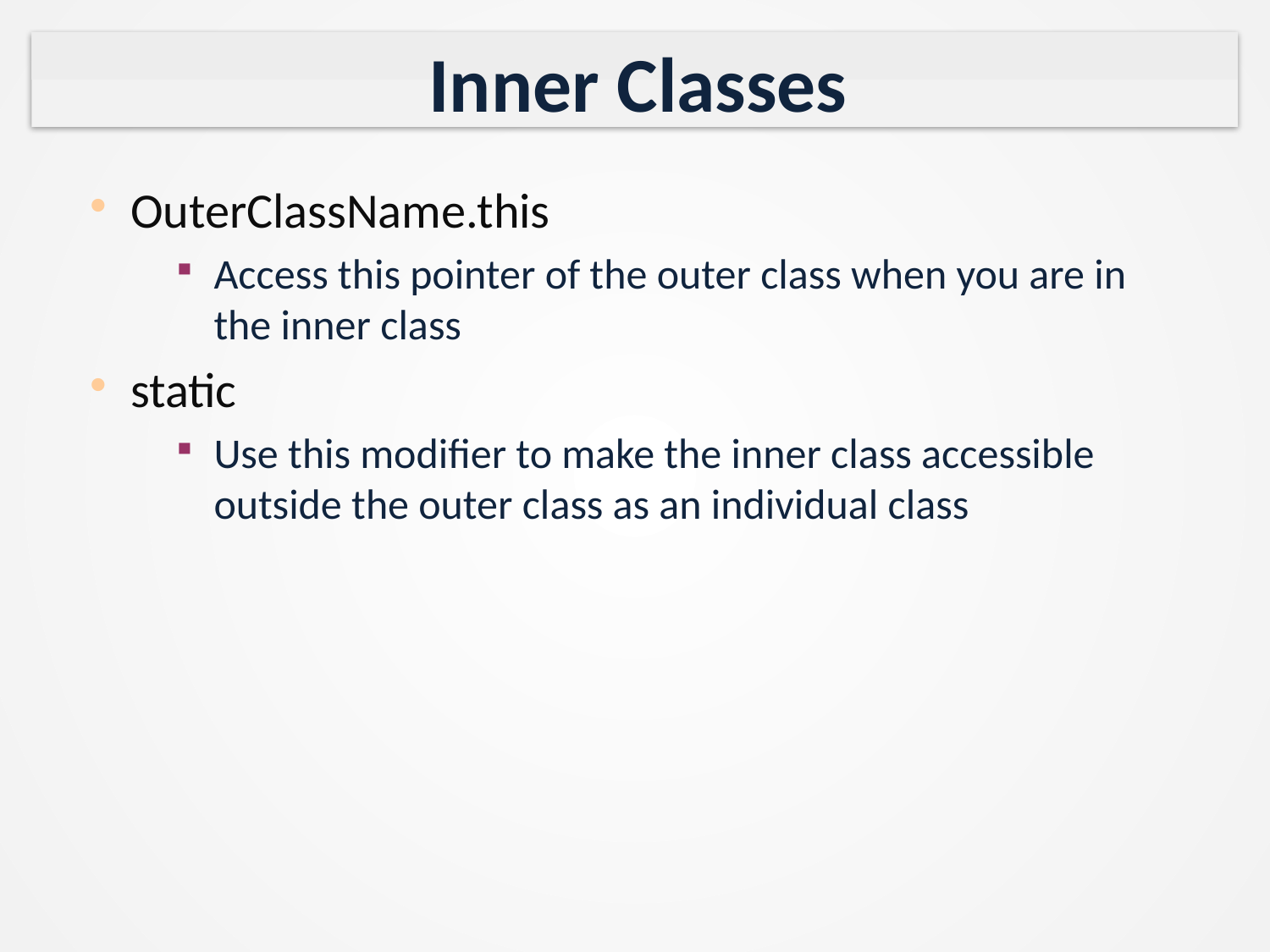

# Inner Classes
OuterClassName.this
Access this pointer of the outer class when you are in the inner class
static
Use this modifier to make the inner class accessible outside the outer class as an individual class